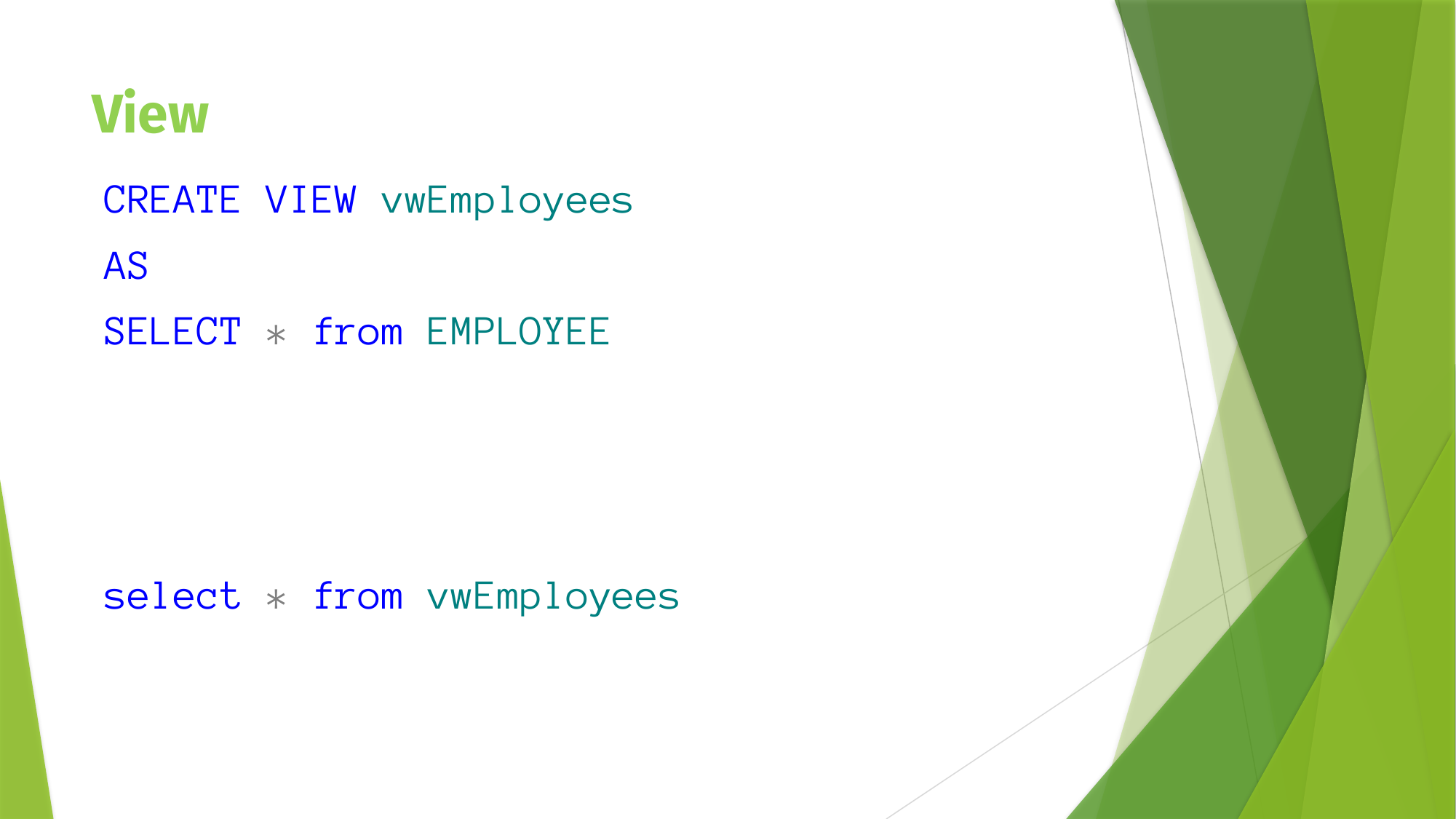

# View
CREATE VIEW vwEmployees
AS
SELECT * from EMPLOYEE

select * from vwEmployees